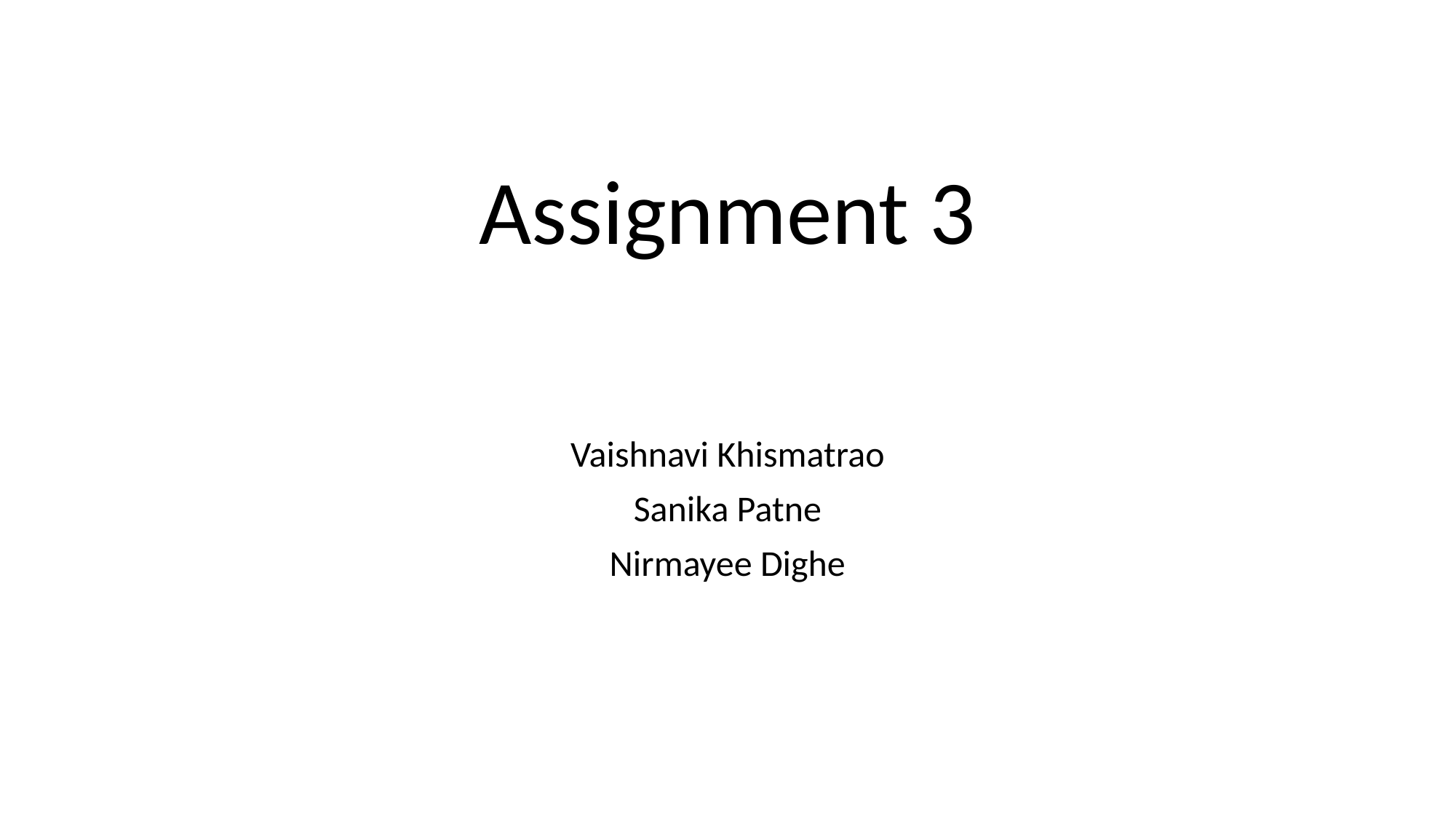

# Assignment 3
Vaishnavi Khismatrao
Sanika Patne
Nirmayee Dighe